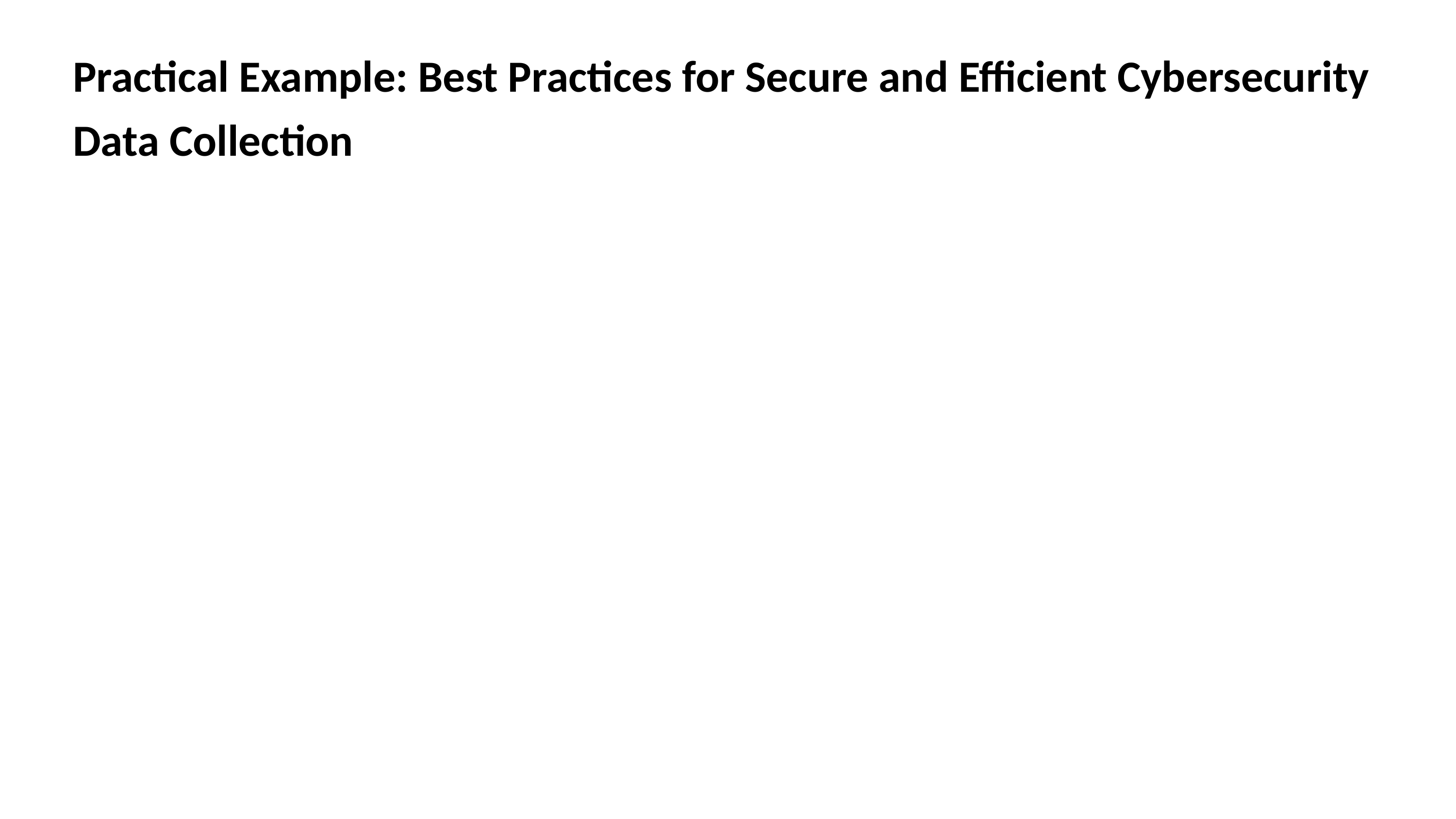

# Practical Example: Best Practices for Secure and Efficient Cybersecurity Data Collection